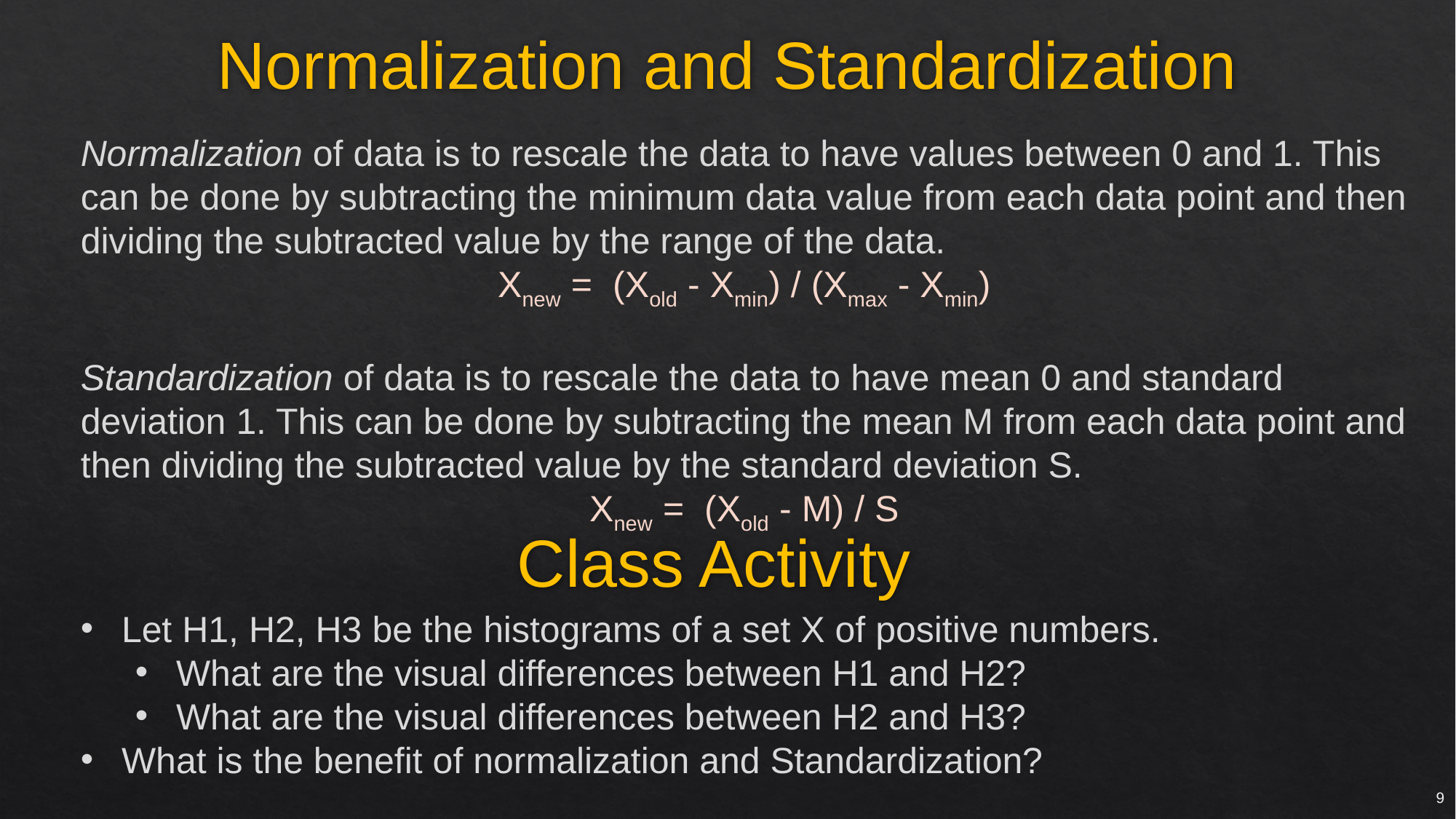

# Normalization and Standardization
Normalization of data is to rescale the data to have values between 0 and 1. This can be done by subtracting the minimum data value from each data point and then dividing the subtracted value by the range of the data.
Xnew =  (Xold - Xmin) / (Xmax - Xmin)

Standardization of data is to rescale the data to have mean 0 and standard deviation 1. This can be done by subtracting the mean M from each data point and then dividing the subtracted value by the standard deviation S.
Xnew =  (Xold - M) / S

Class Activity
Let H1, H2, H3 be the histograms of a set X of positive numbers.
What are the visual differences between H1 and H2?
What are the visual differences between H2 and H3?
What is the benefit of normalization and Standardization?
9